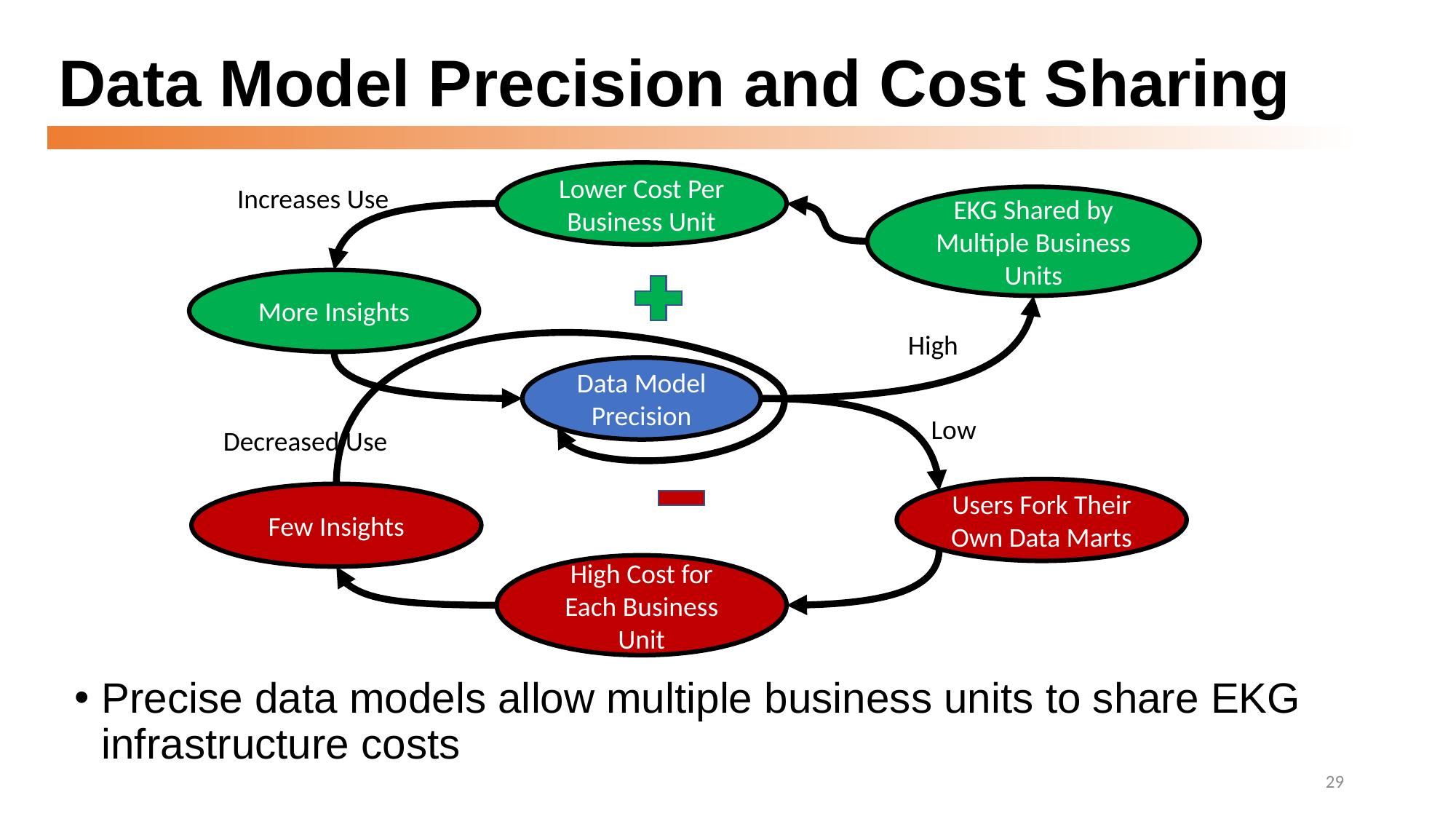

# Data Model Precision and Cost Sharing
Lower Cost Per
Business Unit
Increases Use
EKG Shared by Multiple Business Units
More Insights

High
Data Model
Precision
Low
Decreased Use
Users Fork Their Own Data Marts
Few Insights

High Cost for Each Business Unit
Precise data models allow multiple business units to share EKG infrastructure costs

29